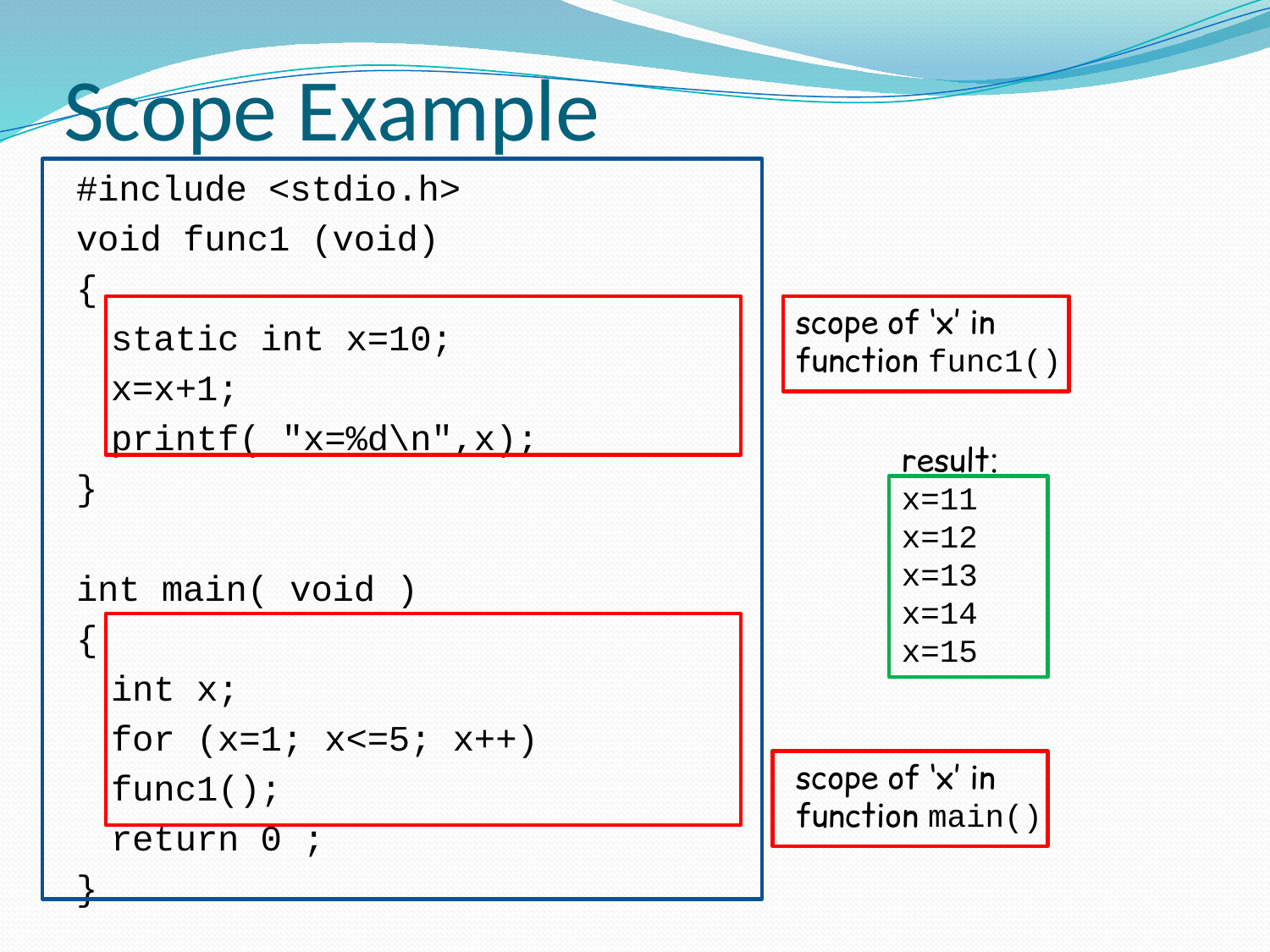

# Scope Example

#include <stdio.h>
void func1 (void)
{
	static int x=10;
	x=x+1;
	printf( "x=%d\n",x);
}

int main( void )
{
	int x;
	for (x=1; x<=5; x++)
		func1();
	return 0 ;
}

scope of ‘x’ in function func1()

result:
x=11
x=12
x=13
x=14
x=15

scope of ‘x’ in function main()